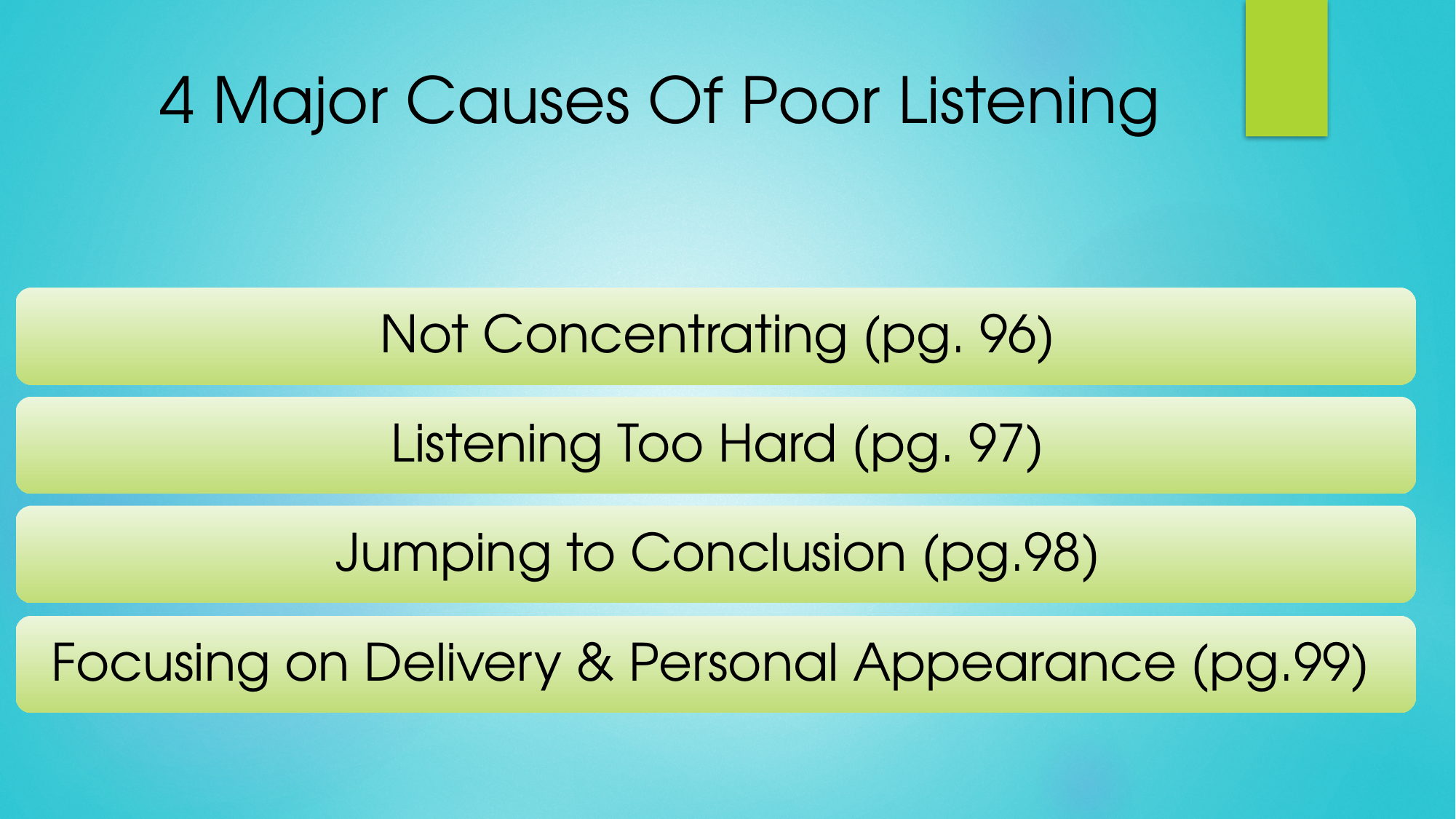

# 4 Major Causes Of Poor Listening
Not Concentrating (pg. 96)
Listening Too Hard (pg. 97)
Jumping to Conclusion (pg.98)
Focusing on Delivery & Personal Appearance (pg.99)